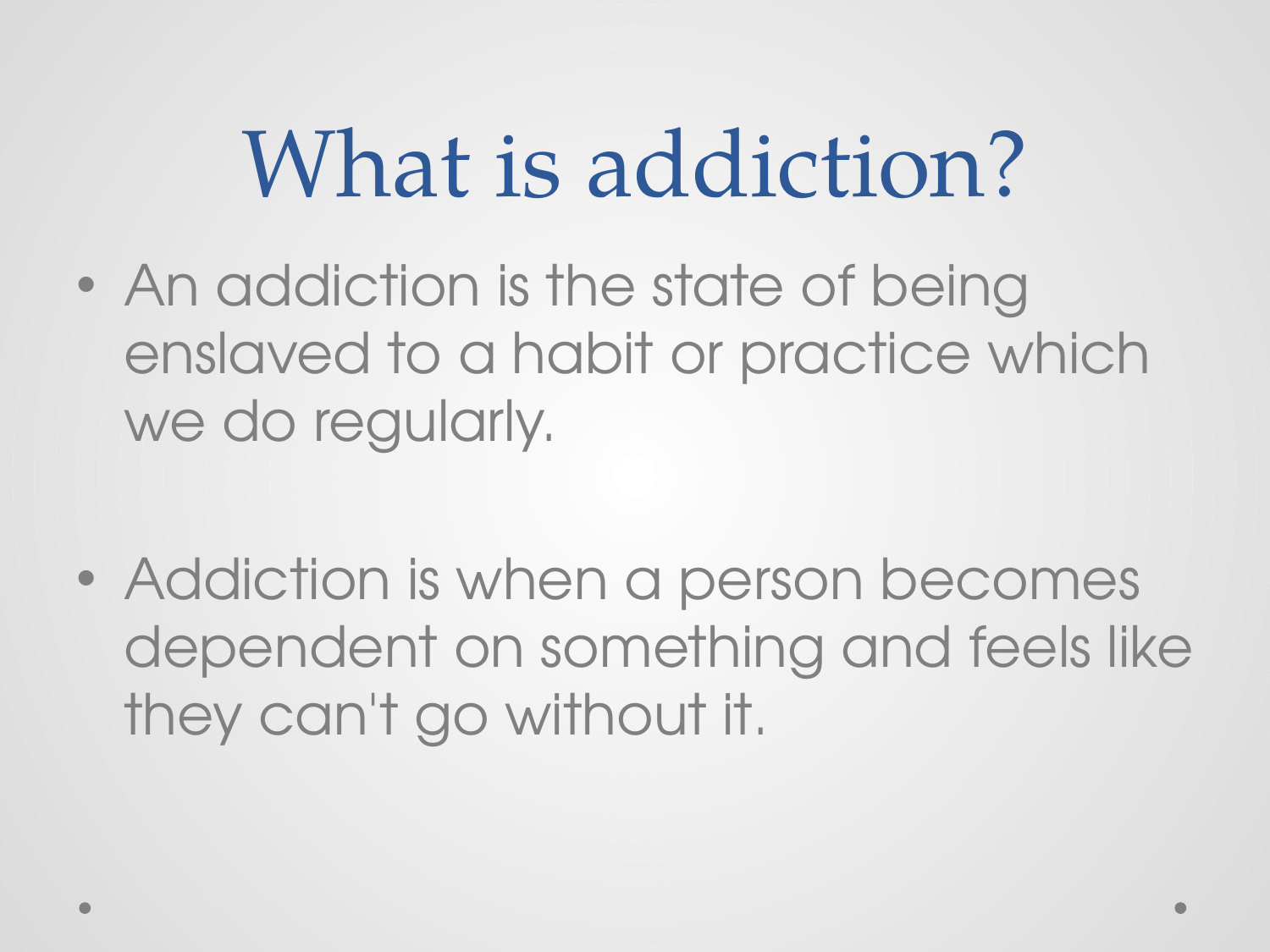

# What is addiction?
An addiction is the state of being enslaved to a habit or practice which we do regularly.

Addiction is when a person becomes dependent on something and feels like they can't go without it.